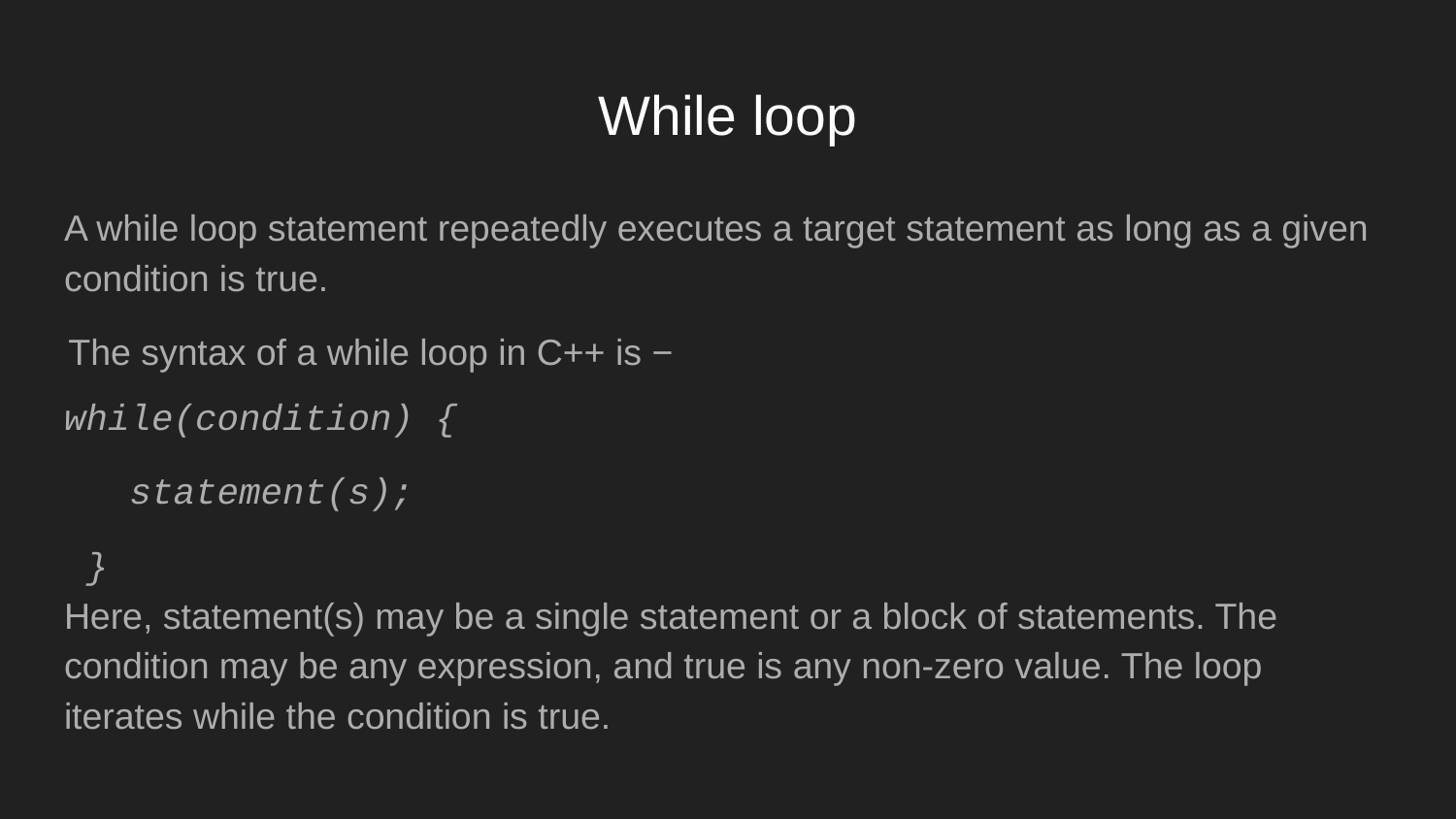

# While loop
A while loop statement repeatedly executes a target statement as long as a given condition is true.
The syntax of a while loop in C++ is −
while(condition) {
   statement(s);
}
Here, statement(s) may be a single statement or a block of statements. The condition may be any expression, and true is any non-zero value. The loop iterates while the condition is true.